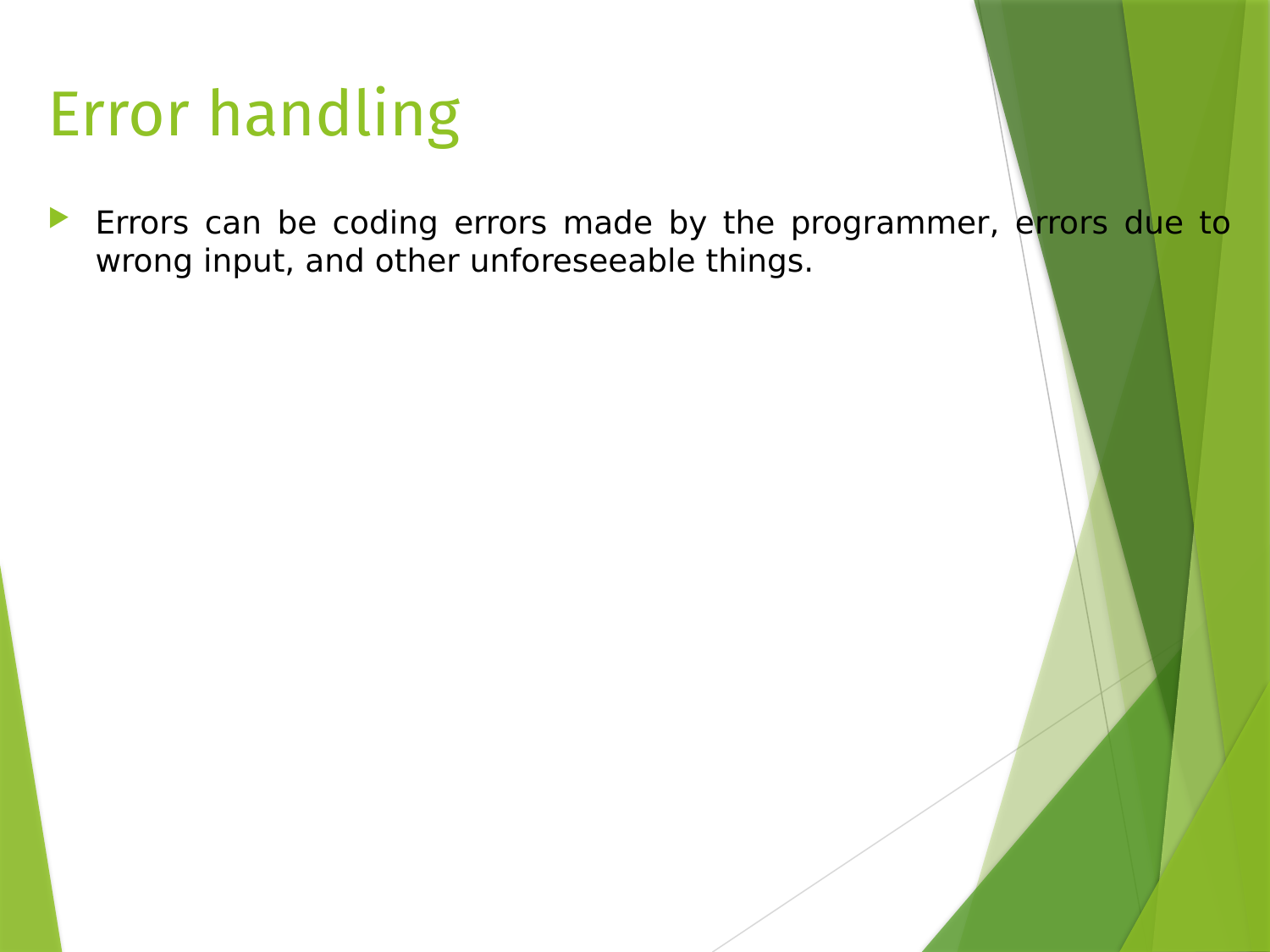

# Error handling
Errors can be coding errors made by the programmer, errors due to wrong input, and other unforeseeable things.